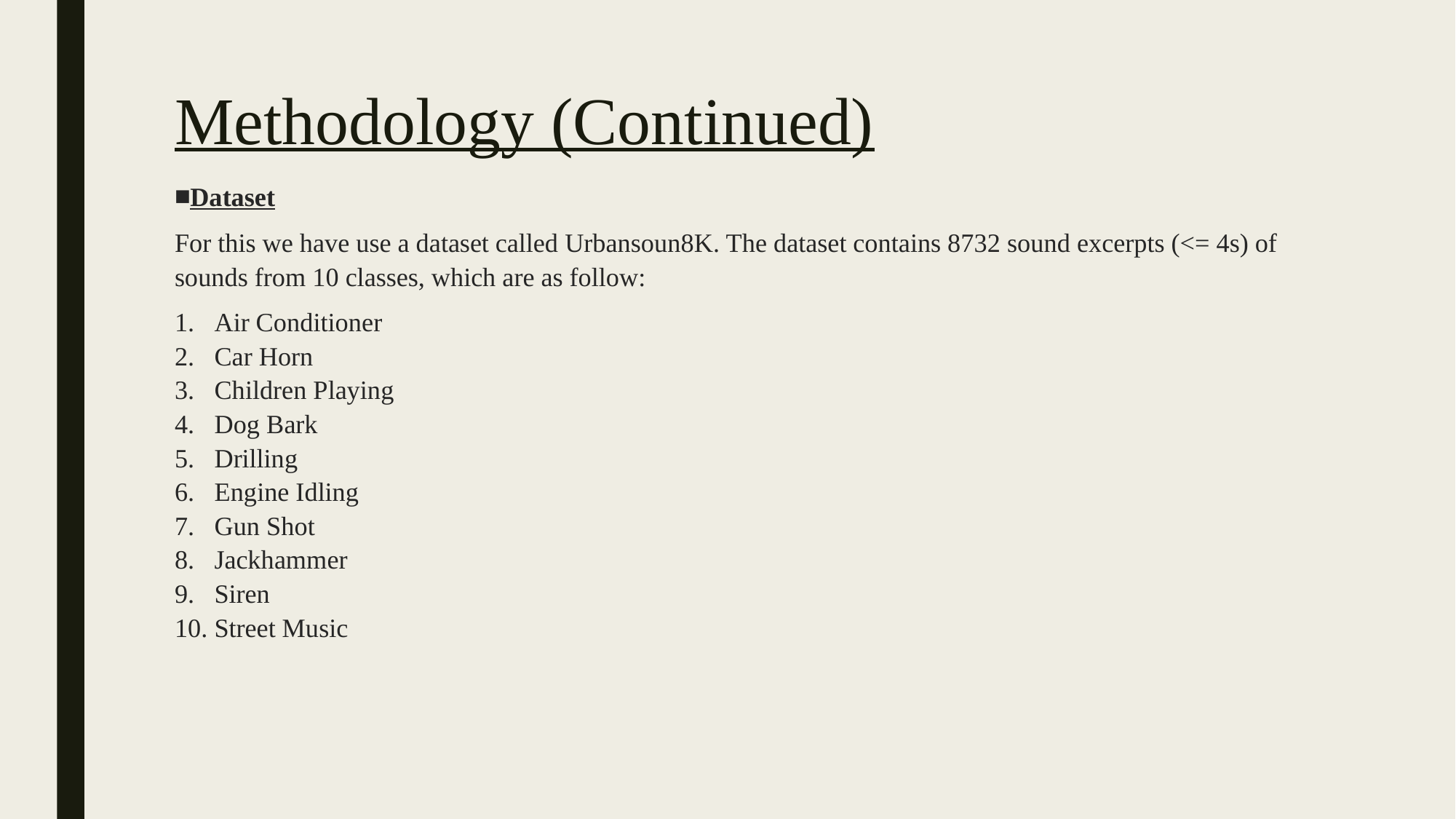

# Methodology (Continued)
Dataset
For this we have use a dataset called Urbansoun8K. The dataset contains 8732 sound excerpts (<= 4s) of sounds from 10 classes, which are as follow:
Air Conditioner
Car Horn
Children Playing
Dog Bark
Drilling
Engine Idling
Gun Shot
Jackhammer
Siren
Street Music